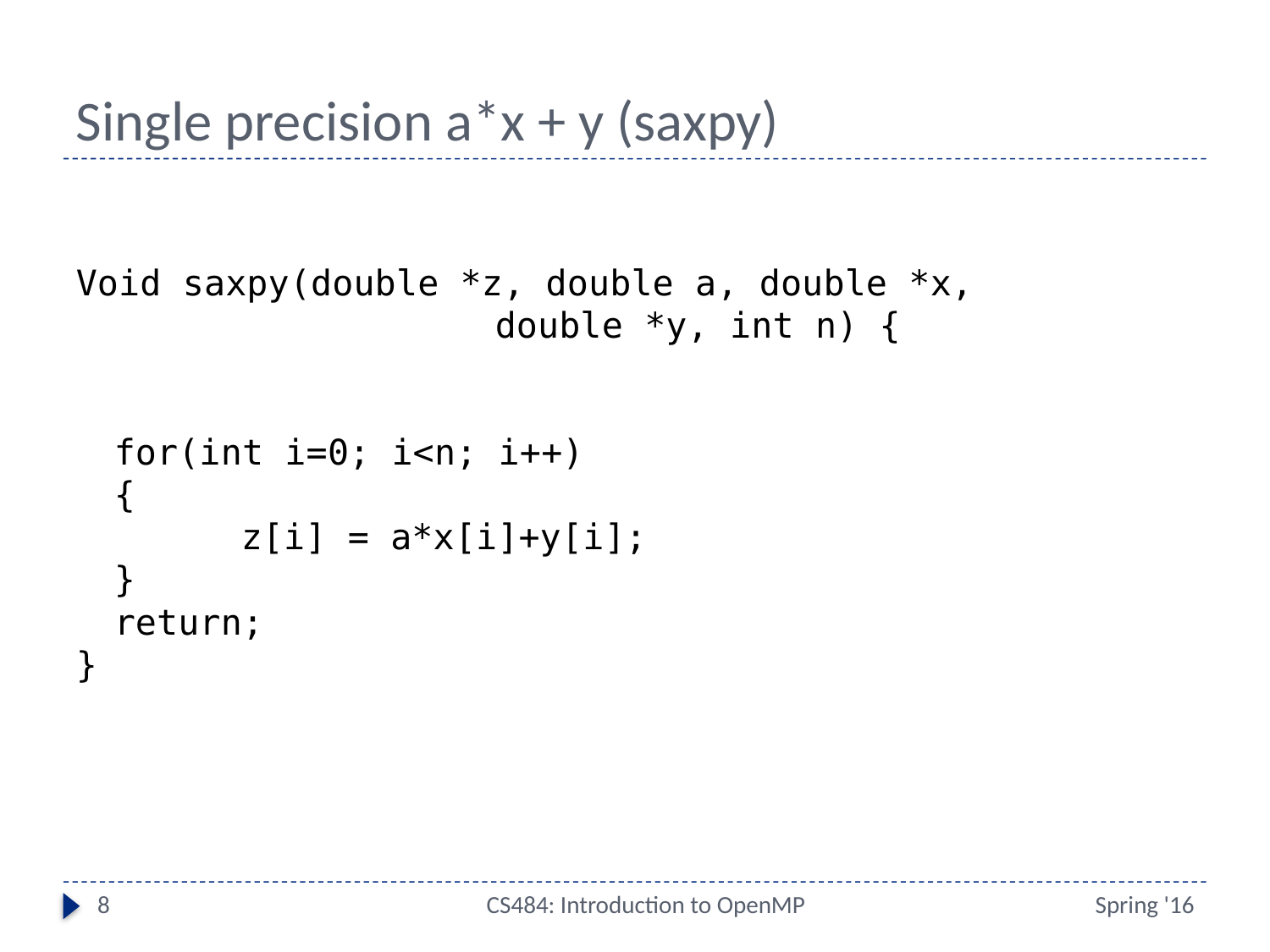

# Single precision a*x + y (saxpy)

Void saxpy(double *z, double a, double *x,
				double *y, int n) {

	for(int i=0; i<n; i++)
	{
		z[i] = a*x[i]+y[i];
	}
	return;
}
8
CS484: Introduction to OpenMP
Spring '16